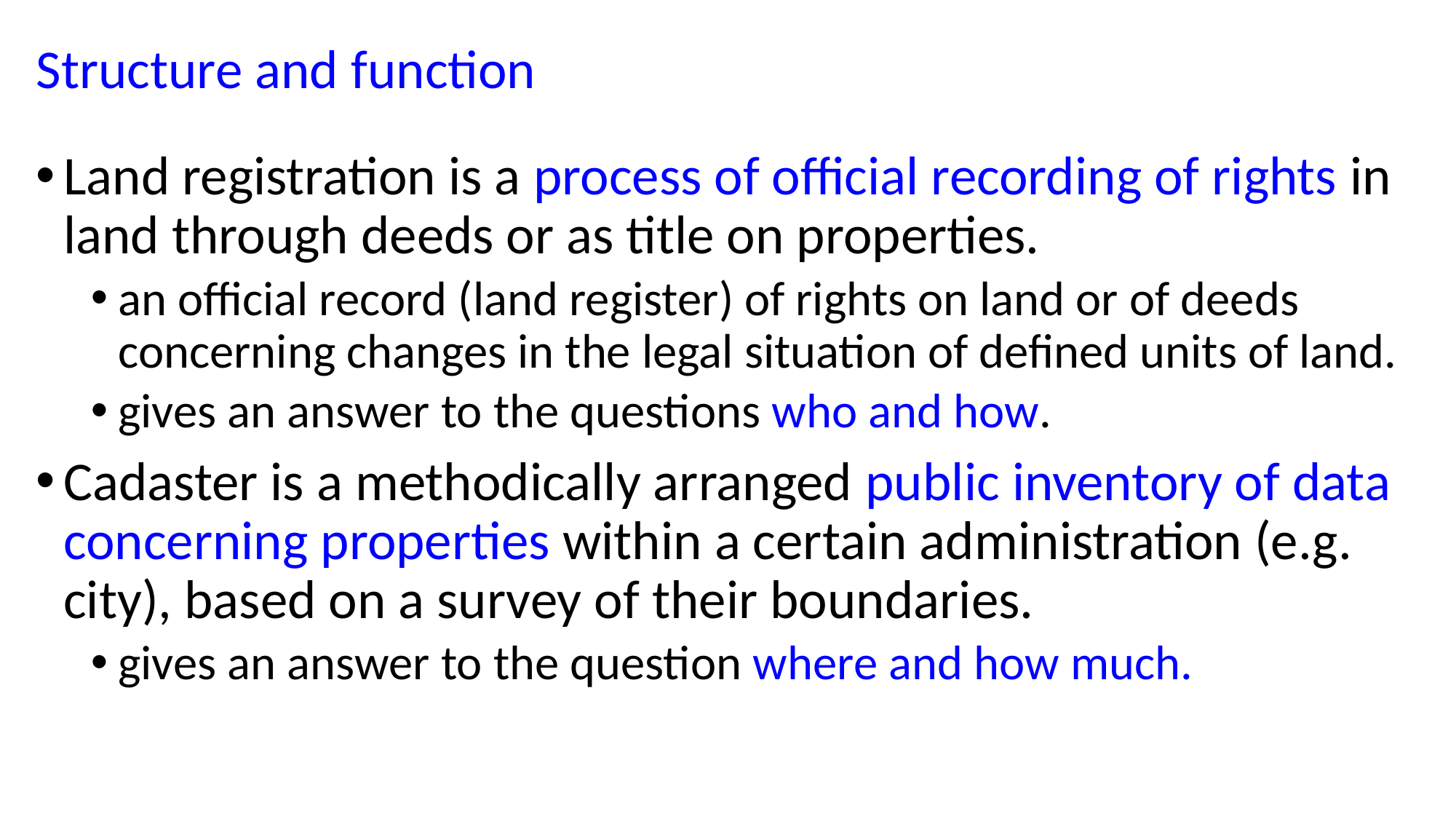

# Structure and function
Land registration is a process of official recording of rights in land through deeds or as title on properties.
an official record (land register) of rights on land or of deeds concerning changes in the legal situation of defined units of land.
gives an answer to the questions who and how.
Cadaster is a methodically arranged public inventory of data concerning properties within a certain administration (e.g. city), based on a survey of their boundaries.
gives an answer to the question where and how much.